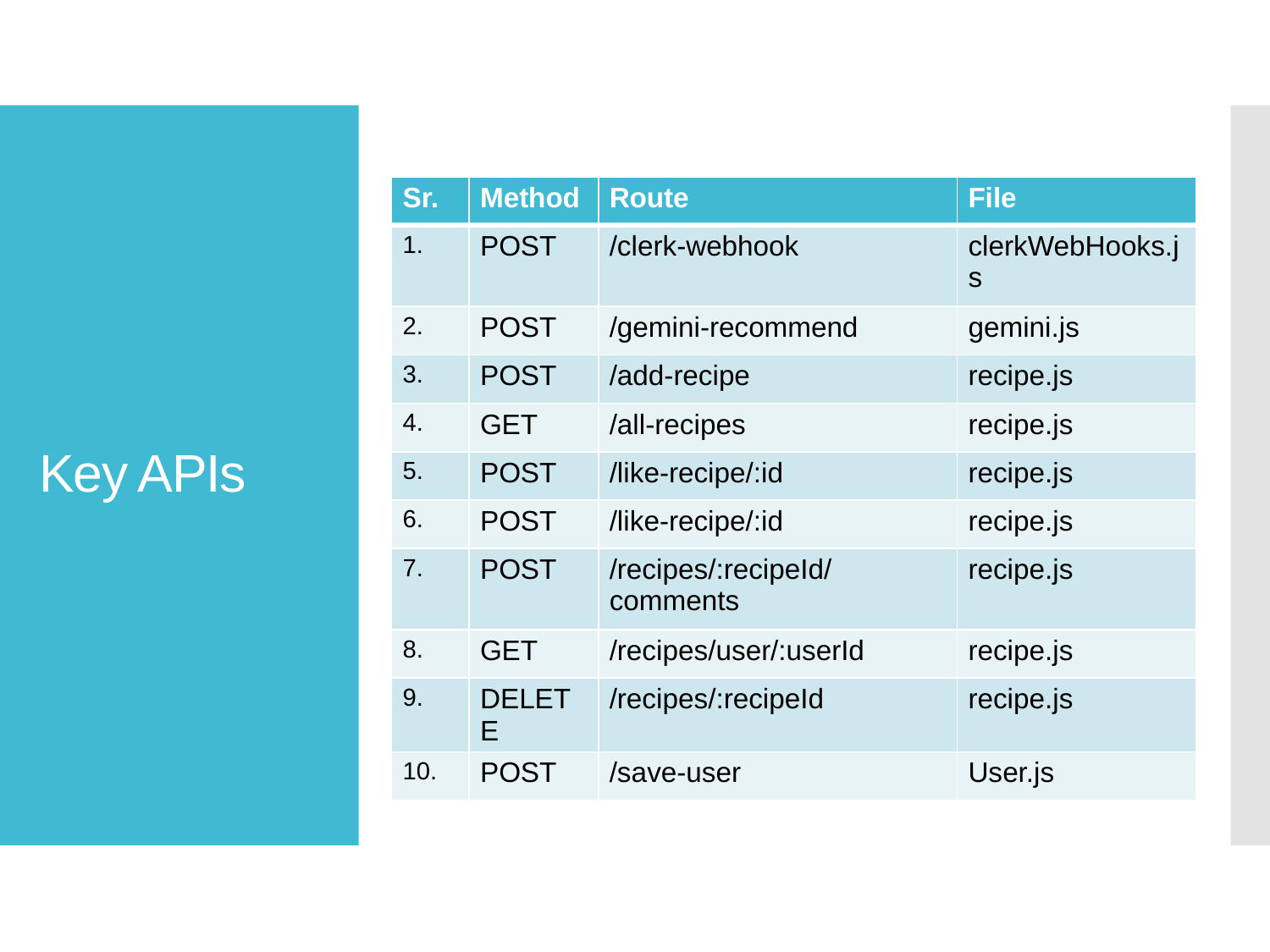

# Key APIs
| Sr. | Method | Route | File |
| --- | --- | --- | --- |
| 1. | POST | /clerk-webhook | clerkWebHooks.js |
| 2. | POST | /gemini-recommend | gemini.js |
| 3. | POST | /add-recipe | recipe.js |
| 4. | GET | /all-recipes | recipe.js |
| 5. | POST | /like-recipe/:id | recipe.js |
| 6. | POST | /like-recipe/:id | recipe.js |
| 7. | POST | /recipes/:recipeId/comments | recipe.js |
| 8. | GET | /recipes/user/:userId | recipe.js |
| 9. | DELETE | /recipes/:recipeId | recipe.js |
| 10. | POST | /save-user | User.js |